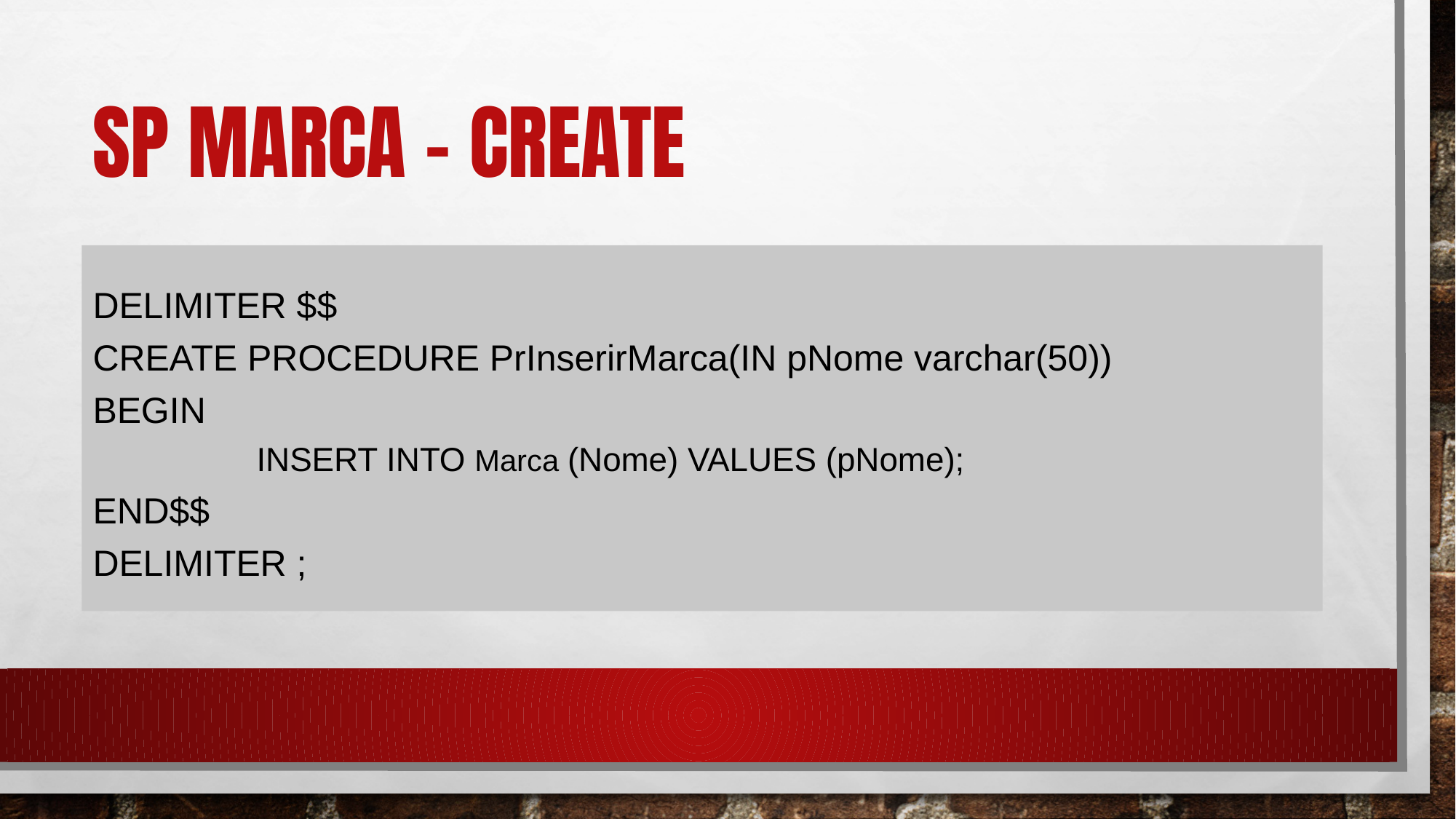

# Sp MARCA – CREATE

DELIMITER $$
CREATE PROCEDURE PrInserirMarca(IN pNome varchar(50))
BEGIN
	INSERT INTO Marca (Nome) VALUES (pNome);
END$$
DELIMITER ;